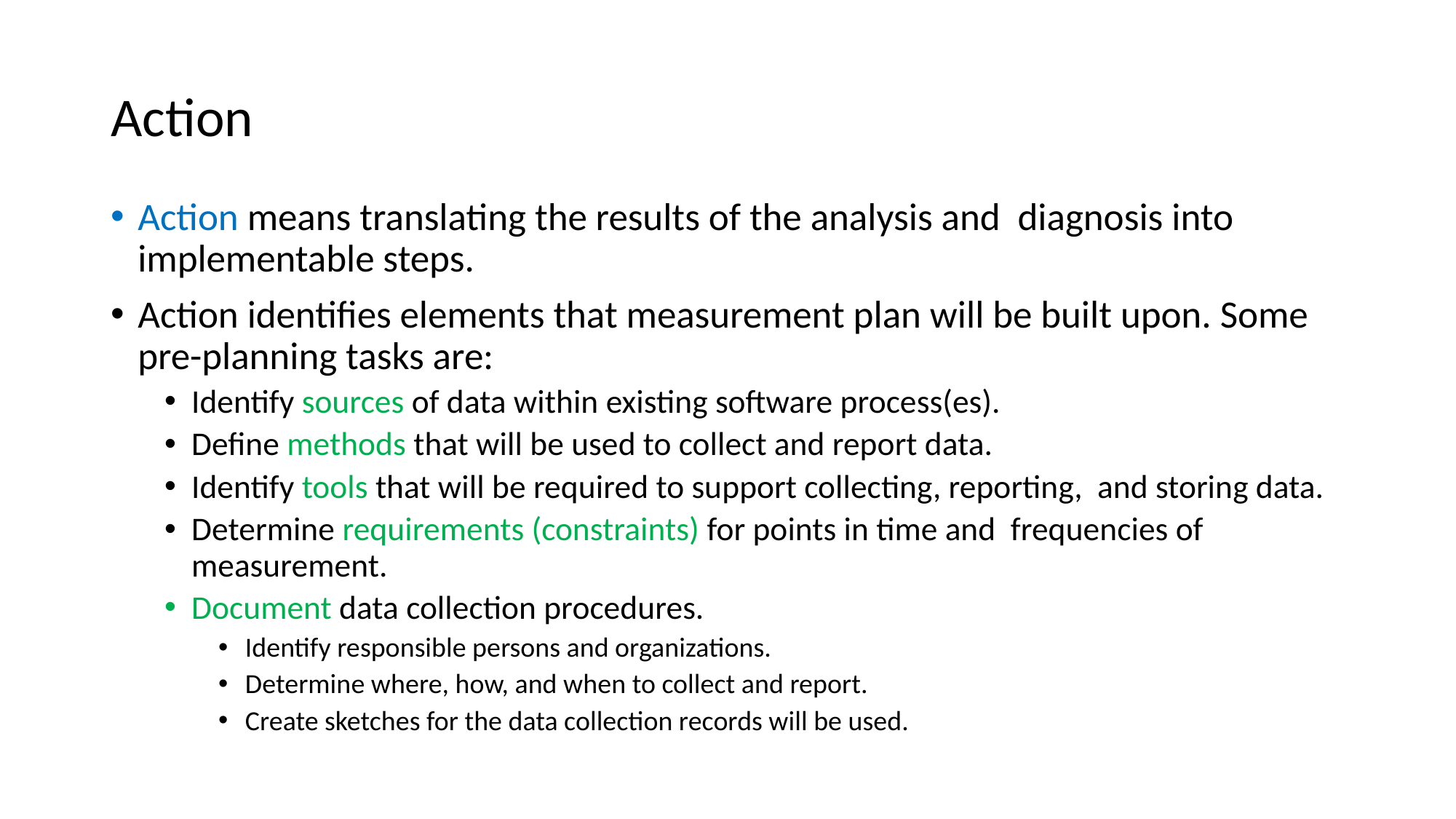

# Action
Action means translating the results of the analysis and  diagnosis into implementable steps.
Action identifies elements that measurement plan will be built upon. Some pre-planning tasks are:
Identify sources of data within existing software process(es).
Define methods that will be used to collect and report data.
Identify tools that will be required to support collecting, reporting,  and storing data.
Determine requirements (constraints) for points in time and  frequencies of measurement.
Document data collection procedures.
Identify responsible persons and organizations.
Determine where, how, and when to collect and report.
Create sketches for the data collection records will be used.